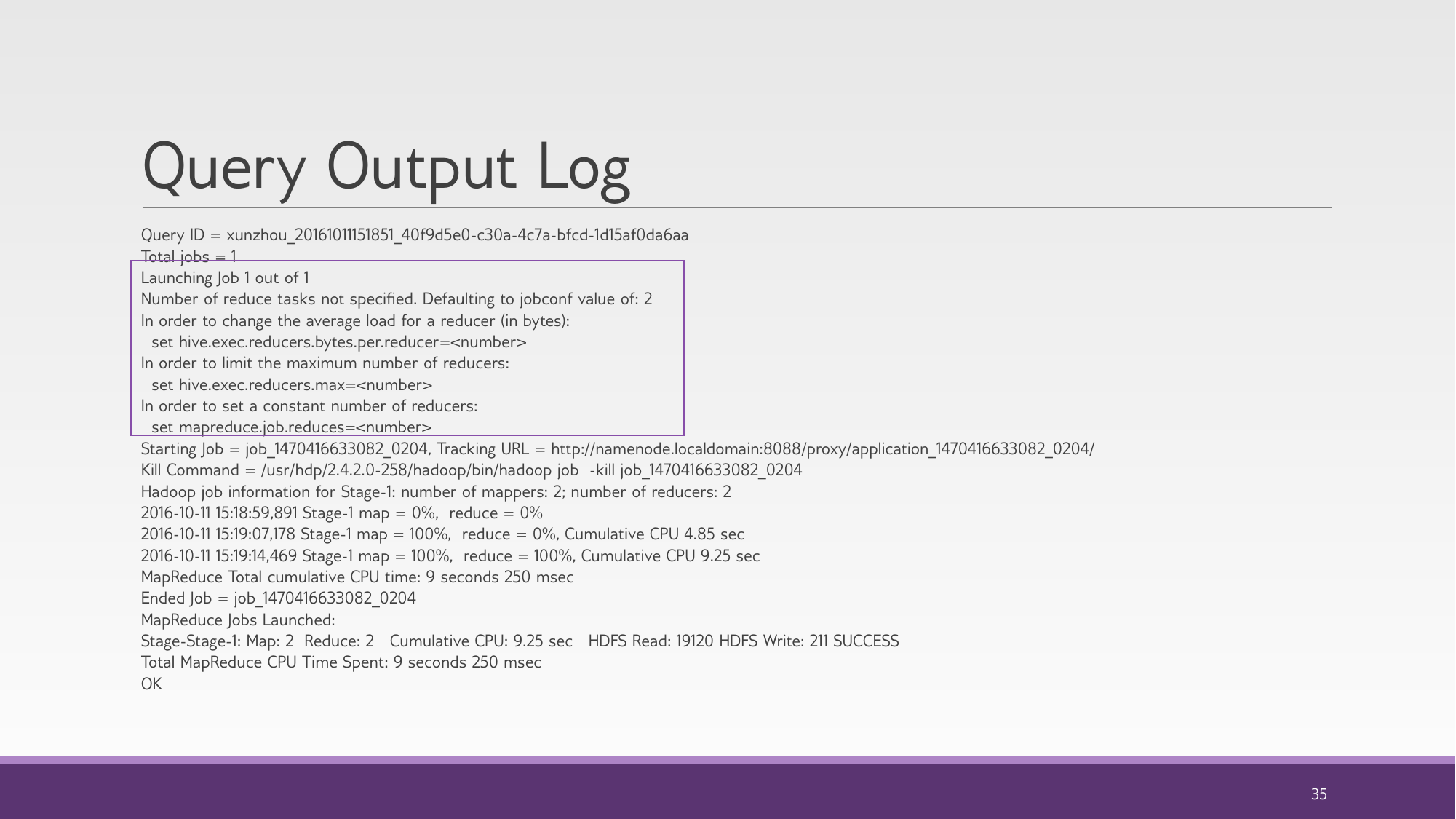

# Query Output Log
Query ID = xunzhou_20161011151851_40f9d5e0-c30a-4c7a-bfcd-1d15af0da6aa
Total jobs = 1
Launching Job 1 out of 1
Number of reduce tasks not specified. Defaulting to jobconf value of: 2
In order to change the average load for a reducer (in bytes):
  set hive.exec.reducers.bytes.per.reducer=<number>
In order to limit the maximum number of reducers:
  set hive.exec.reducers.max=<number>
In order to set a constant number of reducers:
  set mapreduce.job.reduces=<number>
Starting Job = job_1470416633082_0204, Tracking URL = http://namenode.localdomain:8088/proxy/application_1470416633082_0204/
Kill Command = /usr/hdp/2.4.2.0-258/hadoop/bin/hadoop job  -kill job_1470416633082_0204
Hadoop job information for Stage-1: number of mappers: 2; number of reducers: 2
2016-10-11 15:18:59,891 Stage-1 map = 0%,  reduce = 0%
2016-10-11 15:19:07,178 Stage-1 map = 100%,  reduce = 0%, Cumulative CPU 4.85 sec
2016-10-11 15:19:14,469 Stage-1 map = 100%,  reduce = 100%, Cumulative CPU 9.25 sec
MapReduce Total cumulative CPU time: 9 seconds 250 msec
Ended Job = job_1470416633082_0204
MapReduce Jobs Launched:
Stage-Stage-1: Map: 2  Reduce: 2   Cumulative CPU: 9.25 sec   HDFS Read: 19120 HDFS Write: 211 SUCCESS
Total MapReduce CPU Time Spent: 9 seconds 250 msec
OK

35